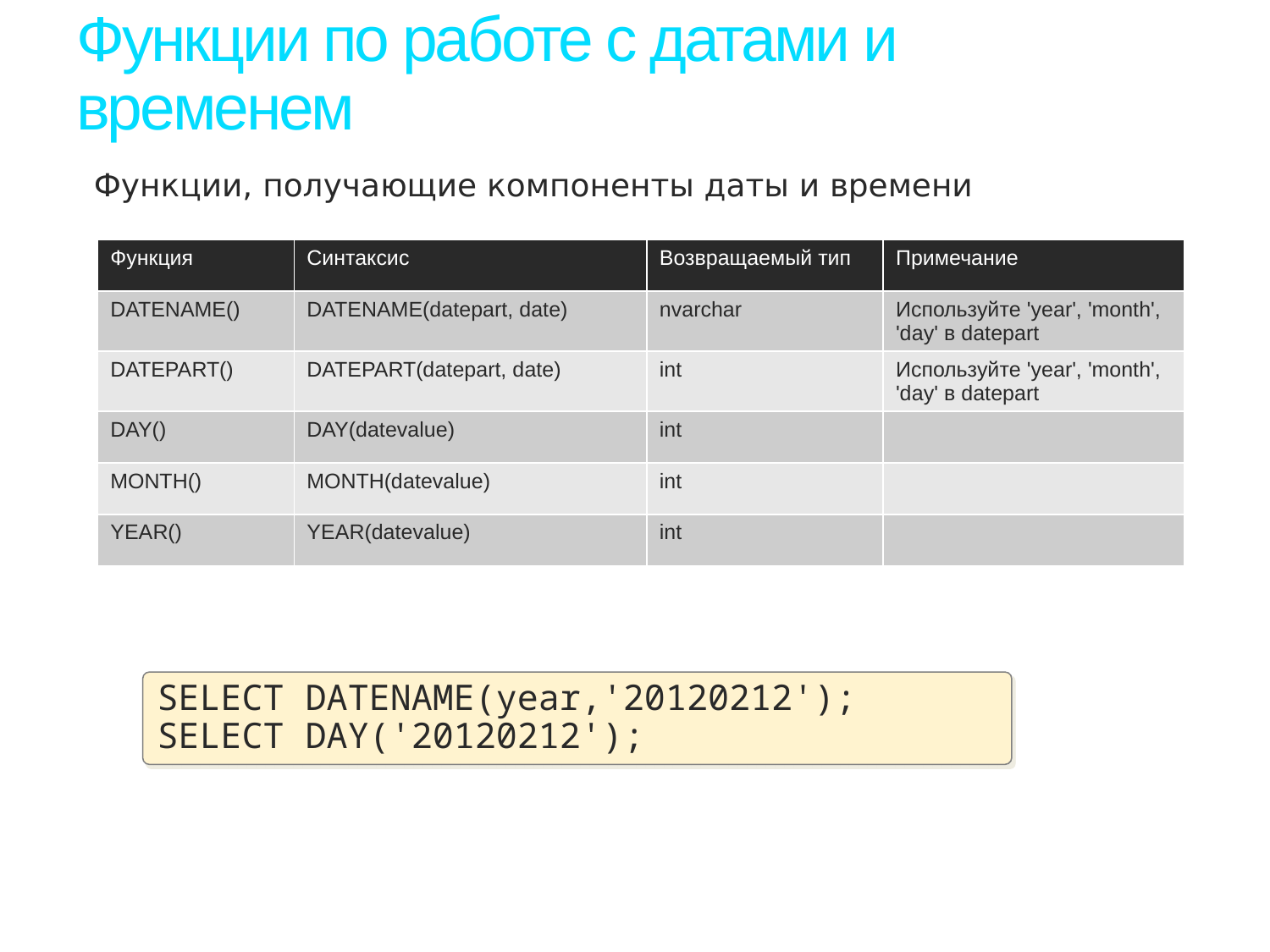

# Функции по работе с датами и временем
Функции, получающие компоненты даты и времени
| Функция | Синтаксис | Возвращаемый тип | Примечание |
| --- | --- | --- | --- |
| DATENAME() | DATENAME(datepart, date) | nvarchar | Используйте 'year', 'month', 'day' в datepart |
| DATEPART() | DATEPART(datepart, date) | int | Используйте 'year', 'month', 'day' в datepart |
| DAY() | DAY(datevalue) | int |  |
| MONTH() | MONTH(datevalue) | int |  |
| YEAR() | YEAR(datevalue) | int |  |
SELECT DATENAME(year,'20120212');
SELECT DAY('20120212');